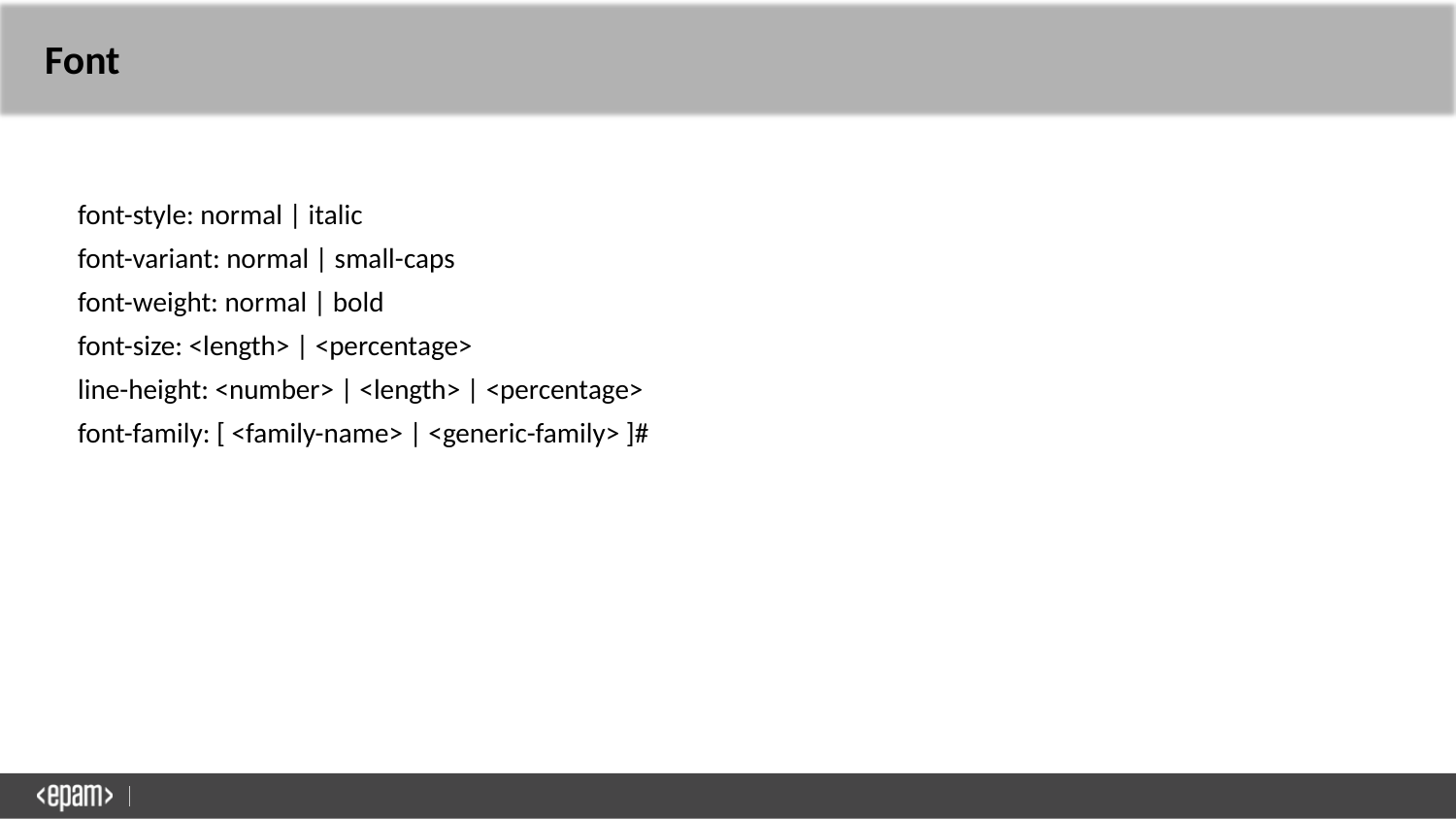

# Font
font-style: normal | italic
font-variant: normal | small-caps
font-weight: normal | bold
font-size: <length> | <percentage>
line-height: <number> | <length> | <percentage>
font-family: [ <family-name> | <generic-family> ]#
​